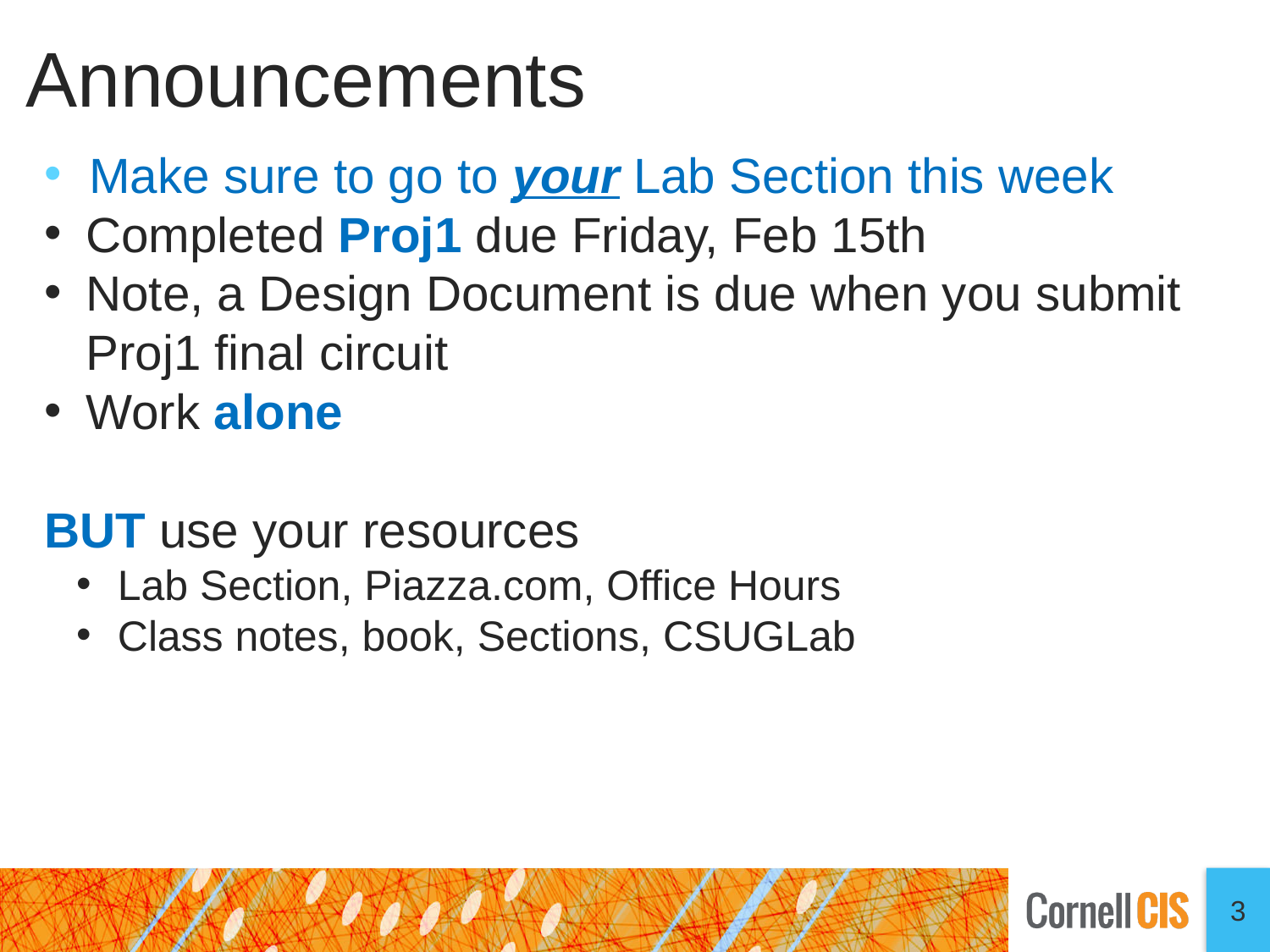

# Announcements
  Make sure to go to your Lab Section this week
Completed Proj1 due Friday, Feb 15th
Note, a Design Document is due when you submit Proj1 final circuit
Work alone

BUT use your resources
Lab Section, Piazza.com, Office Hours
Class notes, book, Sections, CSUGLab
3